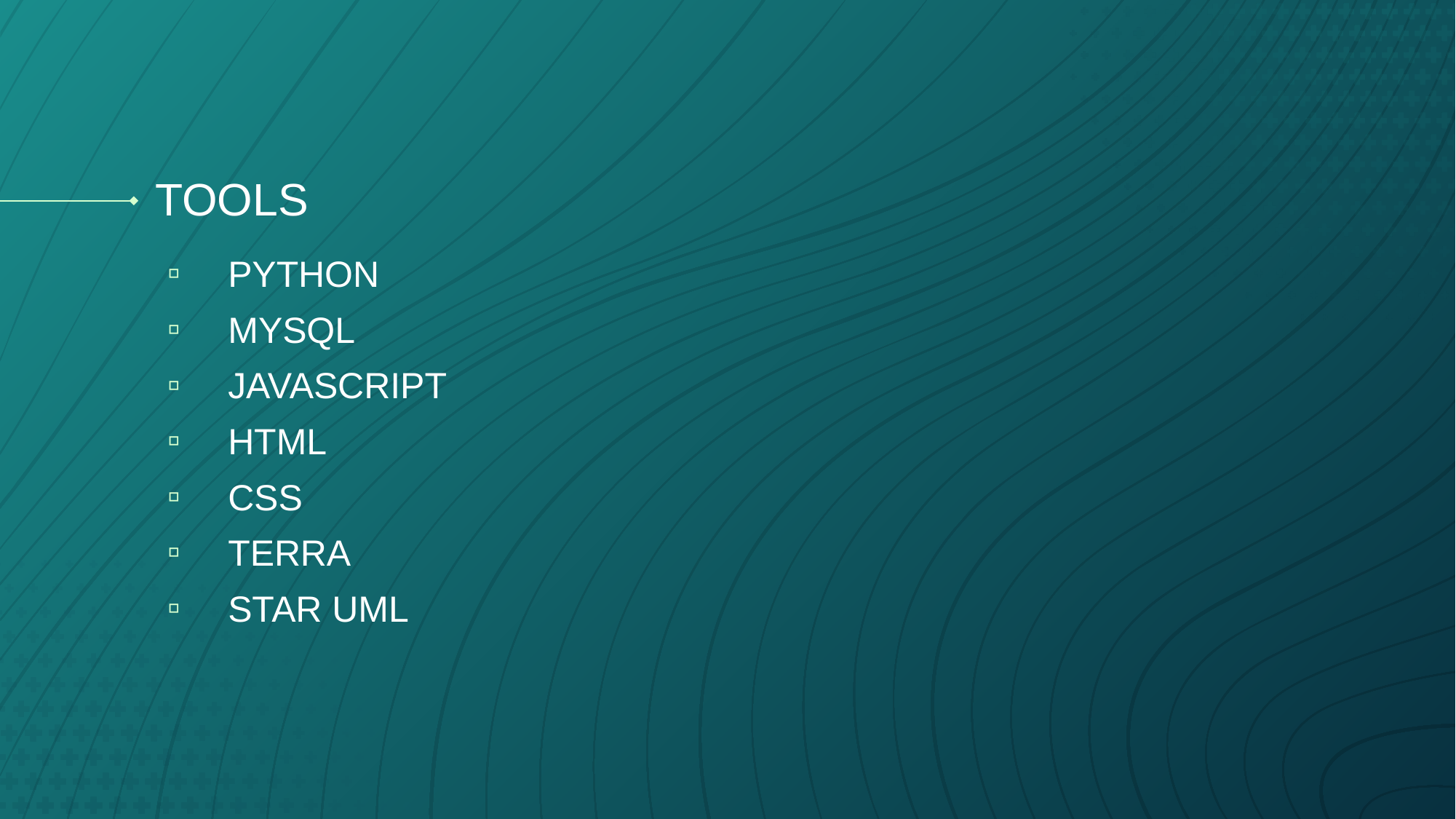

# TOOLS
PYTHON
MYSQL
JAVASCRIPT
HTML
CSS
TERRA
STAR UML